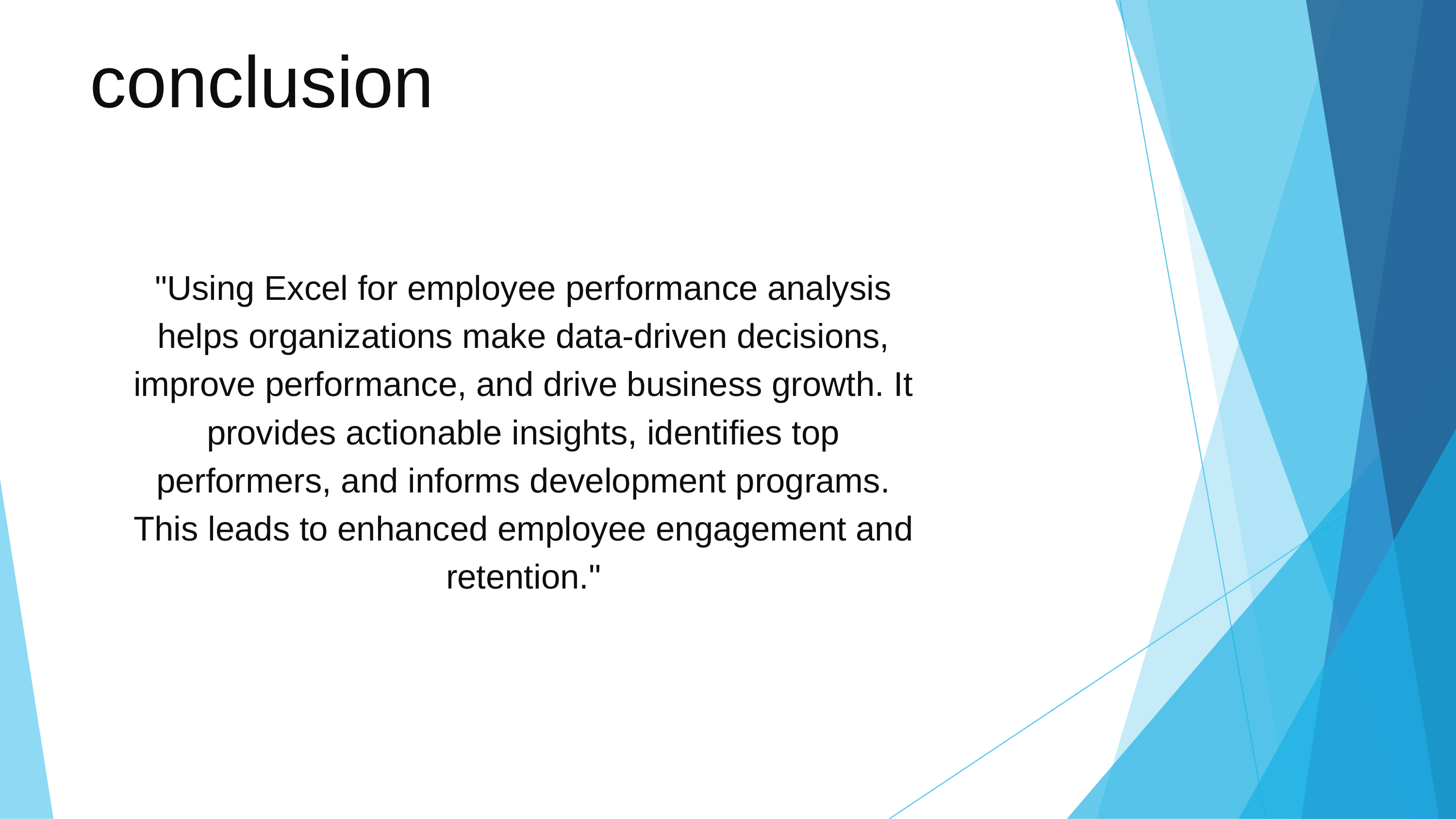

conclusion

"Using Excel for employee performance analysis helps organizations make data-driven decisions, improve performance, and drive business growth. It provides actionable insights, identifies top performers, and informs development programs. This leads to enhanced employee engagement and retention."